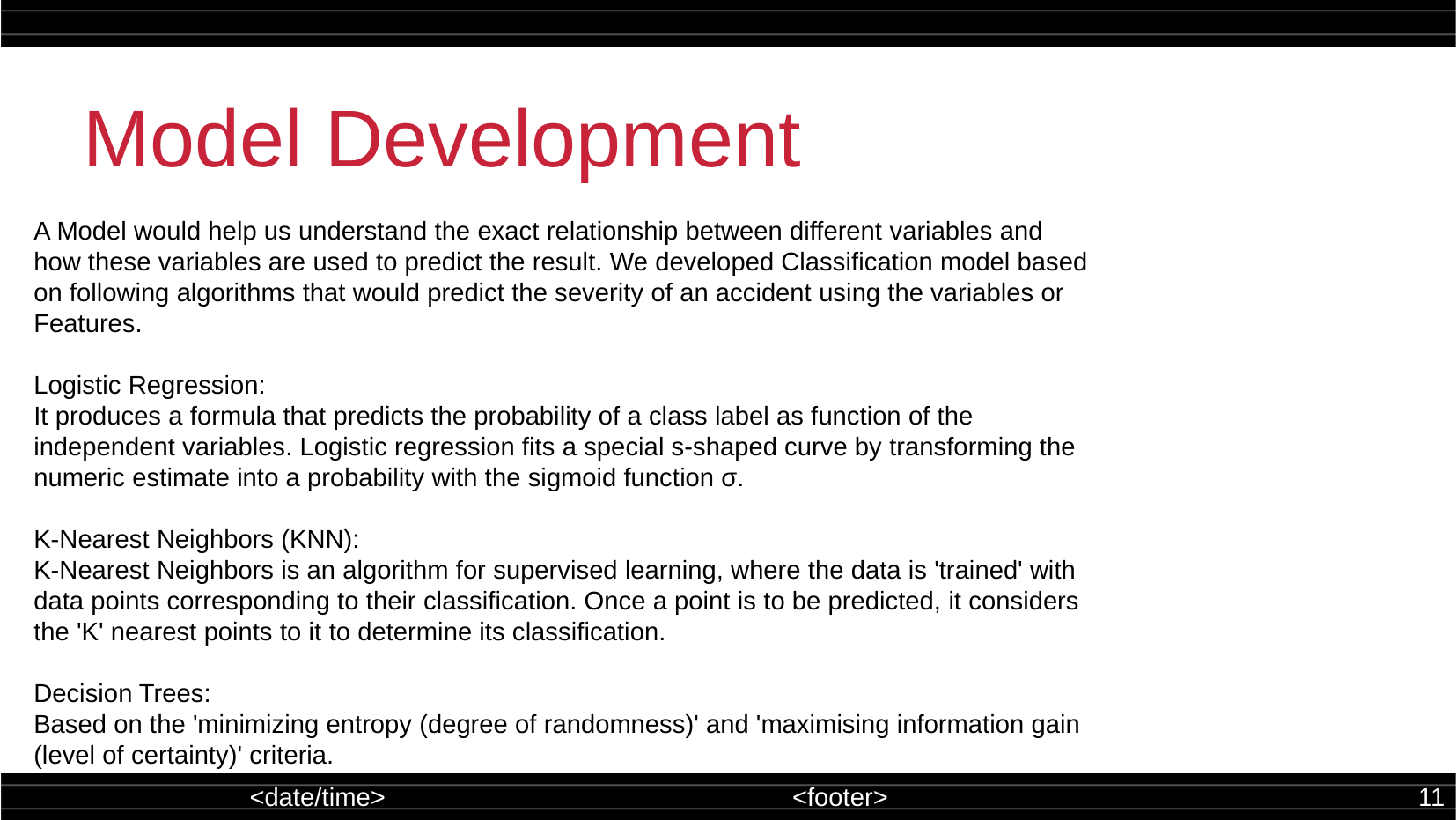

Model Development
A Model would help us understand the exact relationship between different variables and
how these variables are used to predict the result. We developed Classification model based
on following algorithms that would predict the severity of an accident using the variables or
Features.

Logistic Regression:
It produces a formula that predicts the probability of a class label as function of the
independent variables. Logistic regression fits a special s-shaped curve by transforming the
numeric estimate into a probability with the sigmoid function σ.

K-Nearest Neighbors (KNN):
K-Nearest Neighbors is an algorithm for supervised learning, where the data is 'trained' with
data points corresponding to their classification. Once a point is to be predicted, it considers
the 'K' nearest points to it to determine its classification.

Decision Trees:
Based on the 'minimizing entropy (degree of randomness)' and 'maximising information gain
(level of certainty)' criteria.